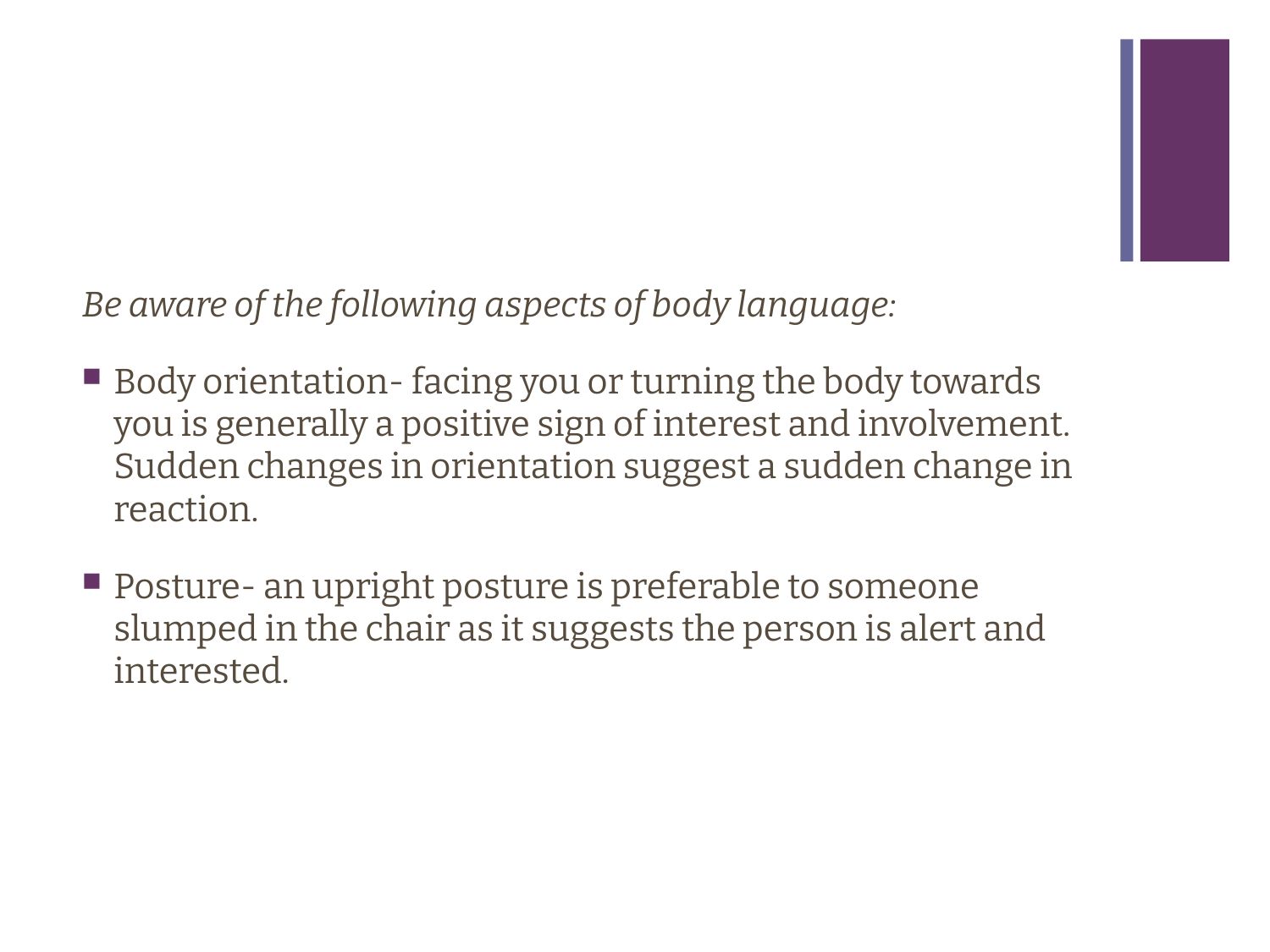

#
Be aware of the following aspects of body language:
Body orientation- facing you or turning the body towards you is generally a positive sign of interest and involvement. Sudden changes in orientation suggest a sudden change in reaction.
Posture- an upright posture is preferable to someone slumped in the chair as it suggests the person is alert and interested.